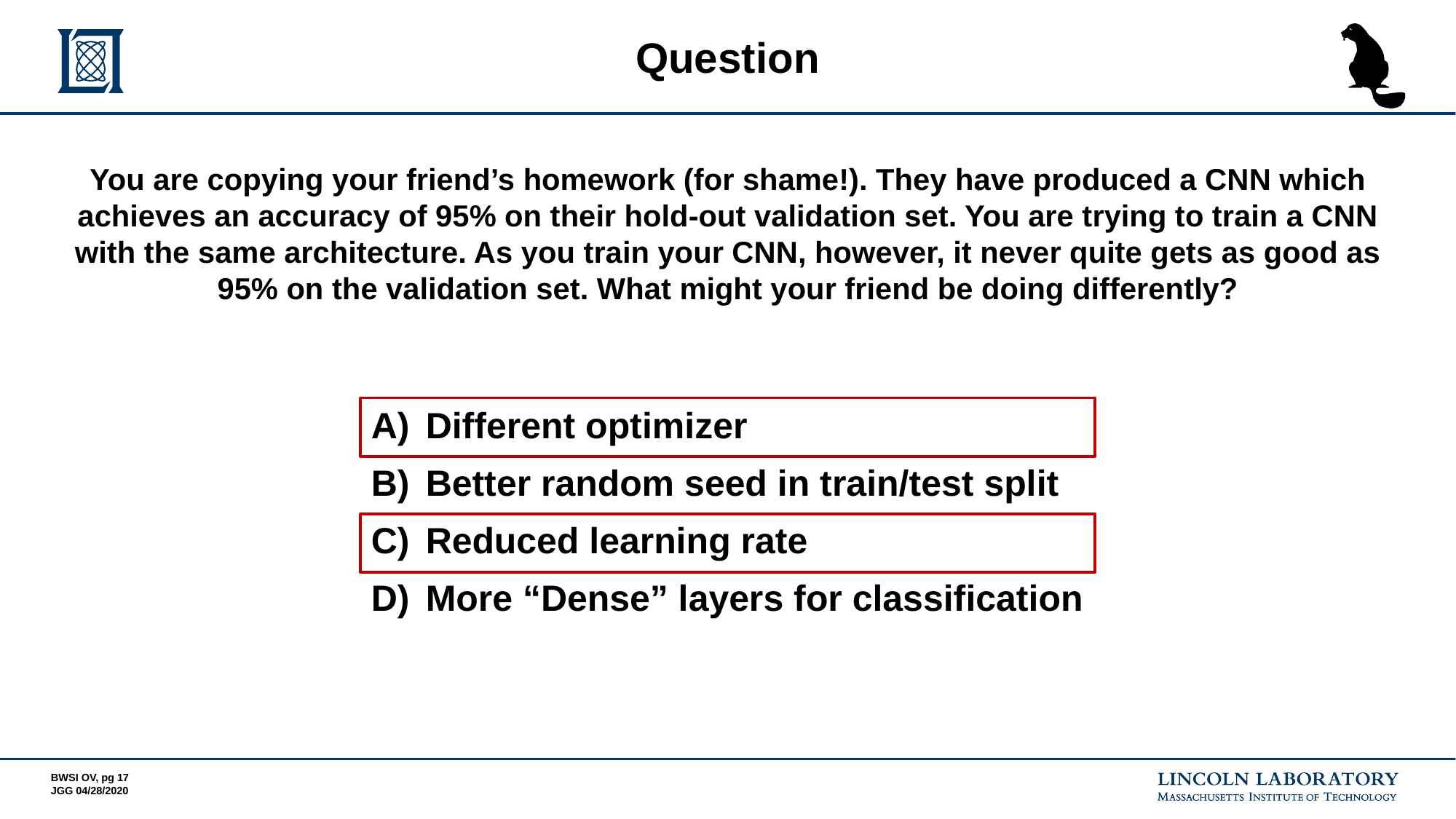

# Question
You are copying your friend’s homework (for shame!). They have produced a CNN which achieves an accuracy of 95% on their hold-out validation set. You are trying to train a CNN with the same architecture. As you train your CNN, however, it never quite gets as good as 95% on the validation set. What might your friend be doing differently?

Different optimizer
Better random seed in train/test split
Reduced learning rate
More “Dense” layers for classification